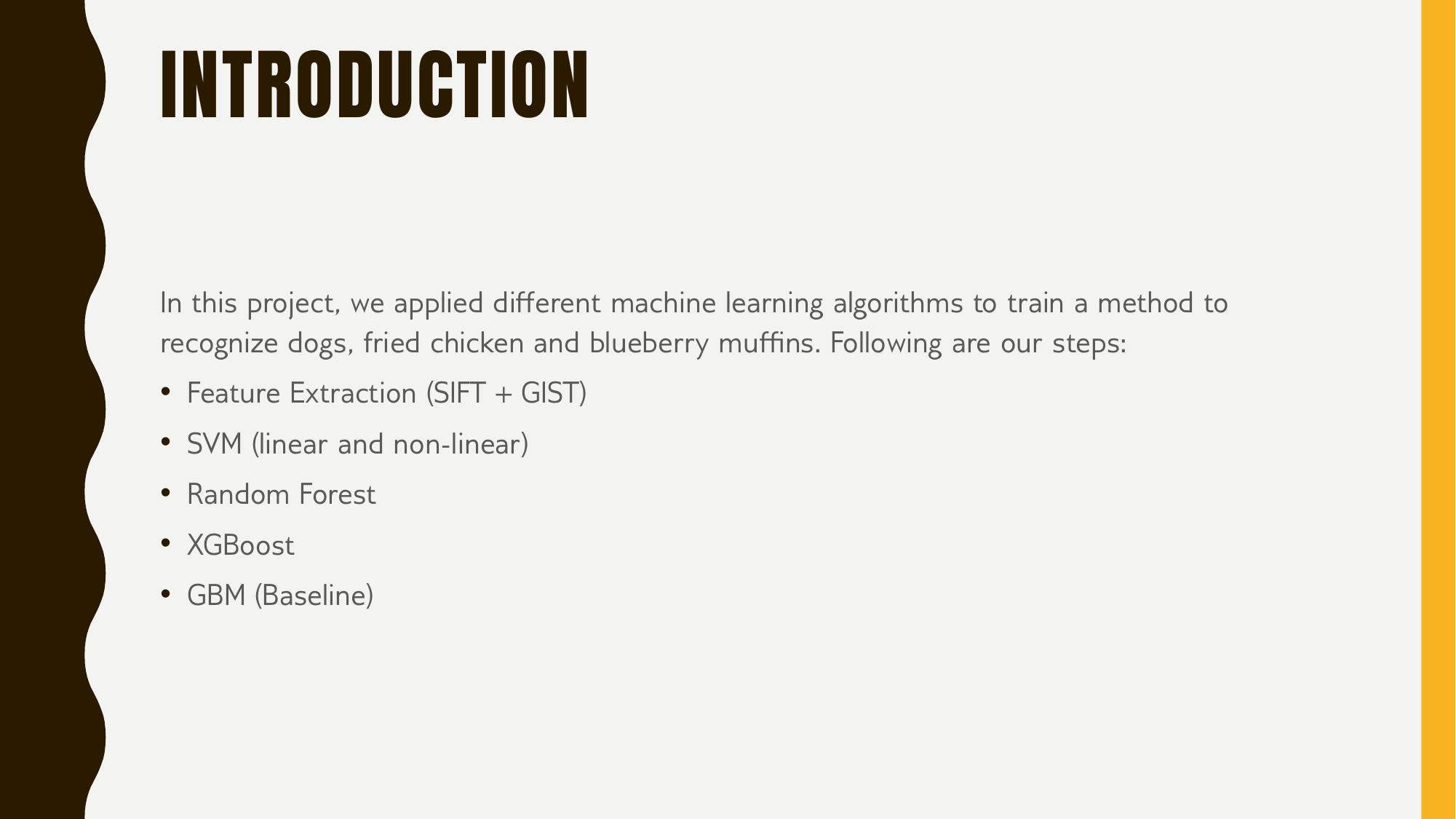

# introduction
In this project, we applied different machine learning algorithms to train a method to recognize dogs, fried chicken and blueberry muffins. Following are our steps:
Feature Extraction (SIFT + GIST)
SVM (linear and non-linear)
Random Forest
XGBoost
GBM (Baseline)